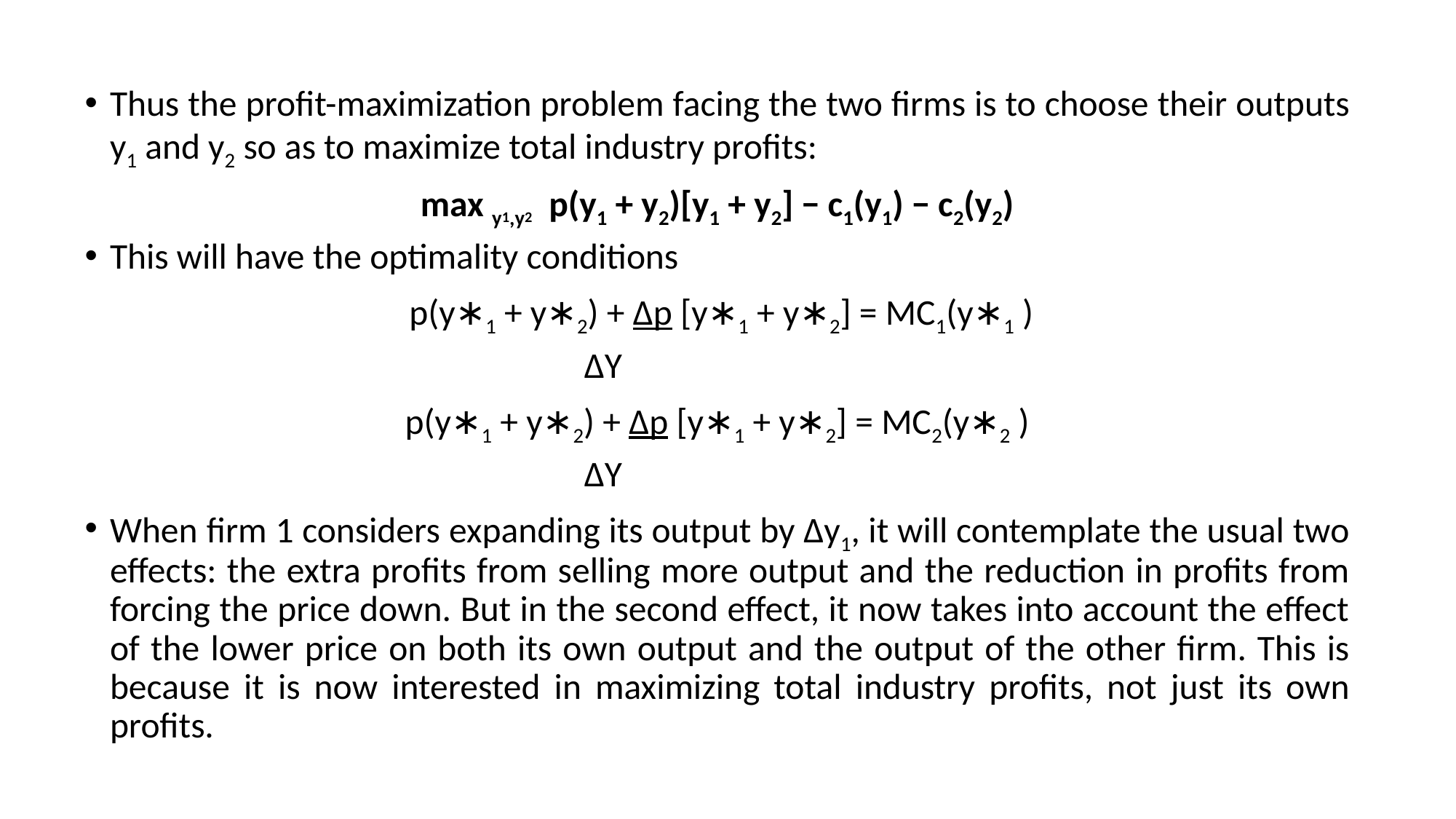

Thus the profit-maximization problem facing the two firms is to choose their outputs y1 and y2 so as to maximize total industry profits:
max y1,y2  p(y1 + y2)[y1 + y2] − c1(y1) − c2(y2)
This will have the optimality conditions
 p(y∗1 + y∗2) + Δp [y∗1 + y∗2] = MC1(y∗1 )
                                                             ΔY
p(y∗1 + y∗2) + Δp [y∗1 + y∗2] = MC2(y∗2 )
                                                             ΔY
When firm 1 considers expanding its output by Δy1, it will contemplate the usual two effects: the extra profits from selling more output and the reduction in profits from forcing the price down. But in the second effect, it now takes into account the effect of the lower price on both its own output and the output of the other firm. This is because it is now interested in maximizing total industry profits, not just its own profits.